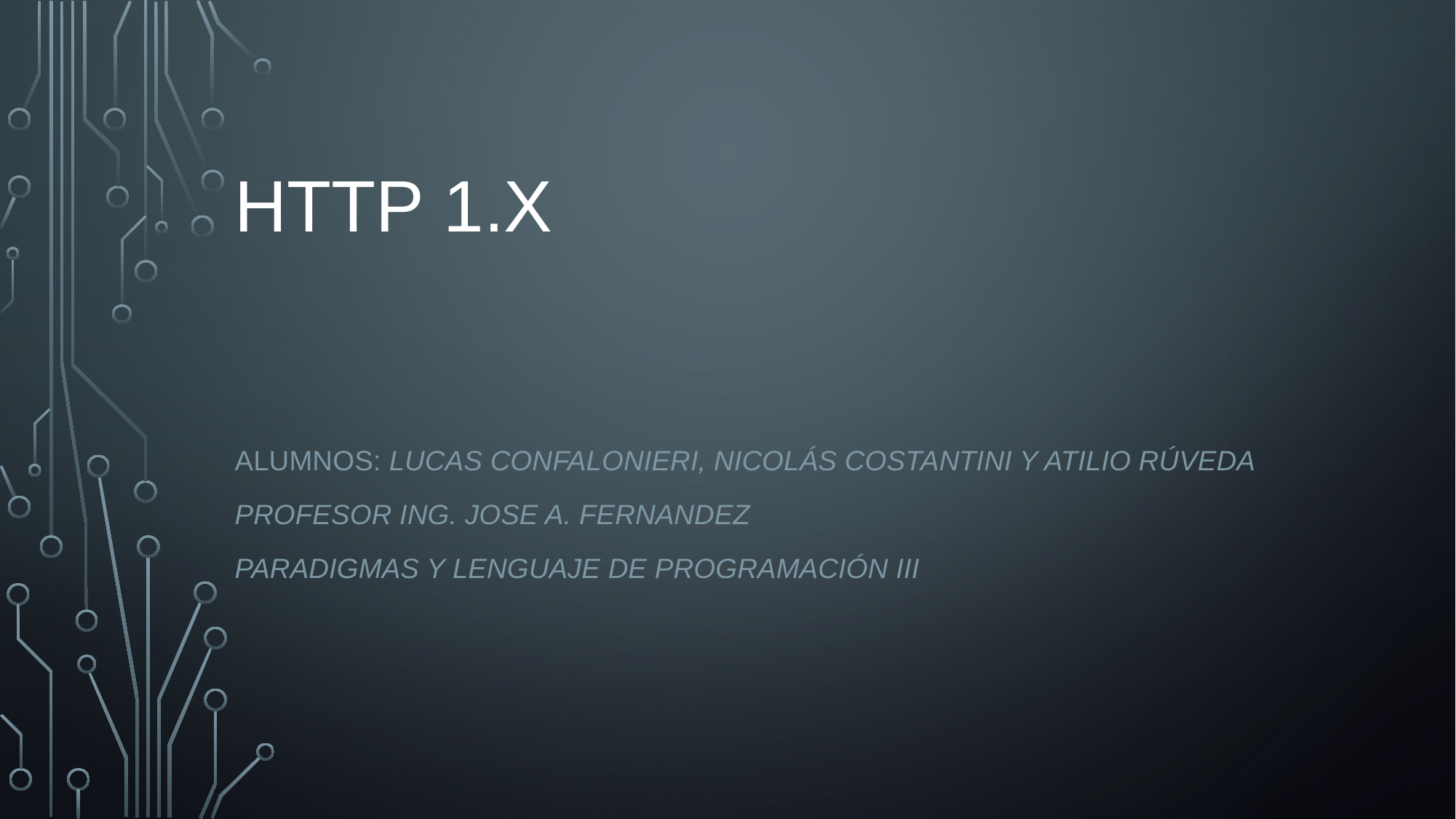

# HTTP 1.X
ALUMNOS: Lucas Confalonieri, Nicolás Costantini y Atilio Rúveda
Profesor Ing. Jose A. Fernandez
Paradigmas y lenguaje de Programación III